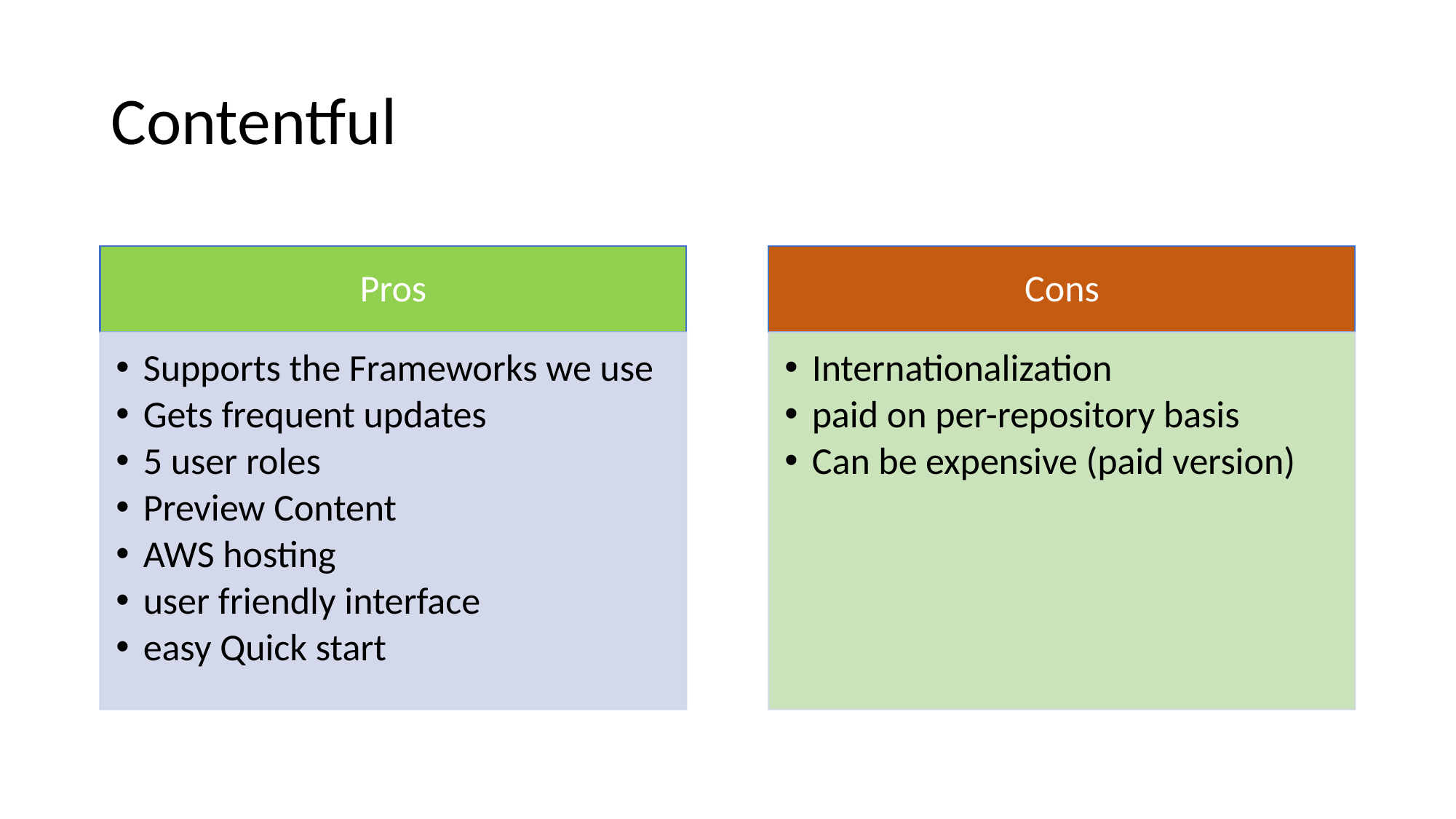

# Contentful
Pros
Supports the Frameworks we use
Gets frequent updates
5 user roles
Preview Content
AWS hosting
user friendly interface
easy Quick start
Cons
Internationalization
paid on per-repository basis
Can be expensive (paid version)